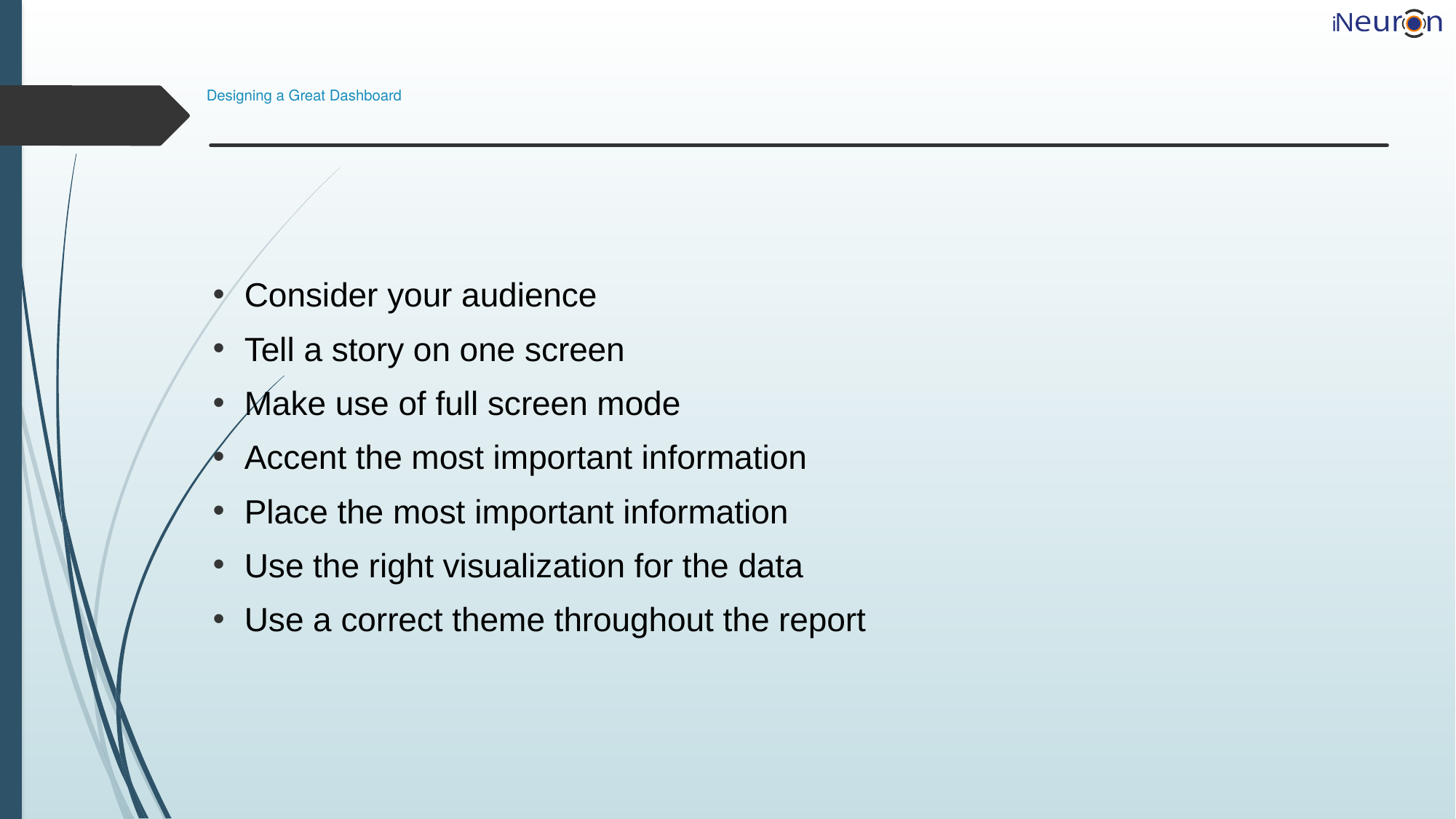

# Designing a Great Dashboard
Consider your audience
Tell a story on one screen
Make use of full screen mode
Accent the most important information
Place the most important information
Use the right visualization for the data
Use a correct theme throughout the report